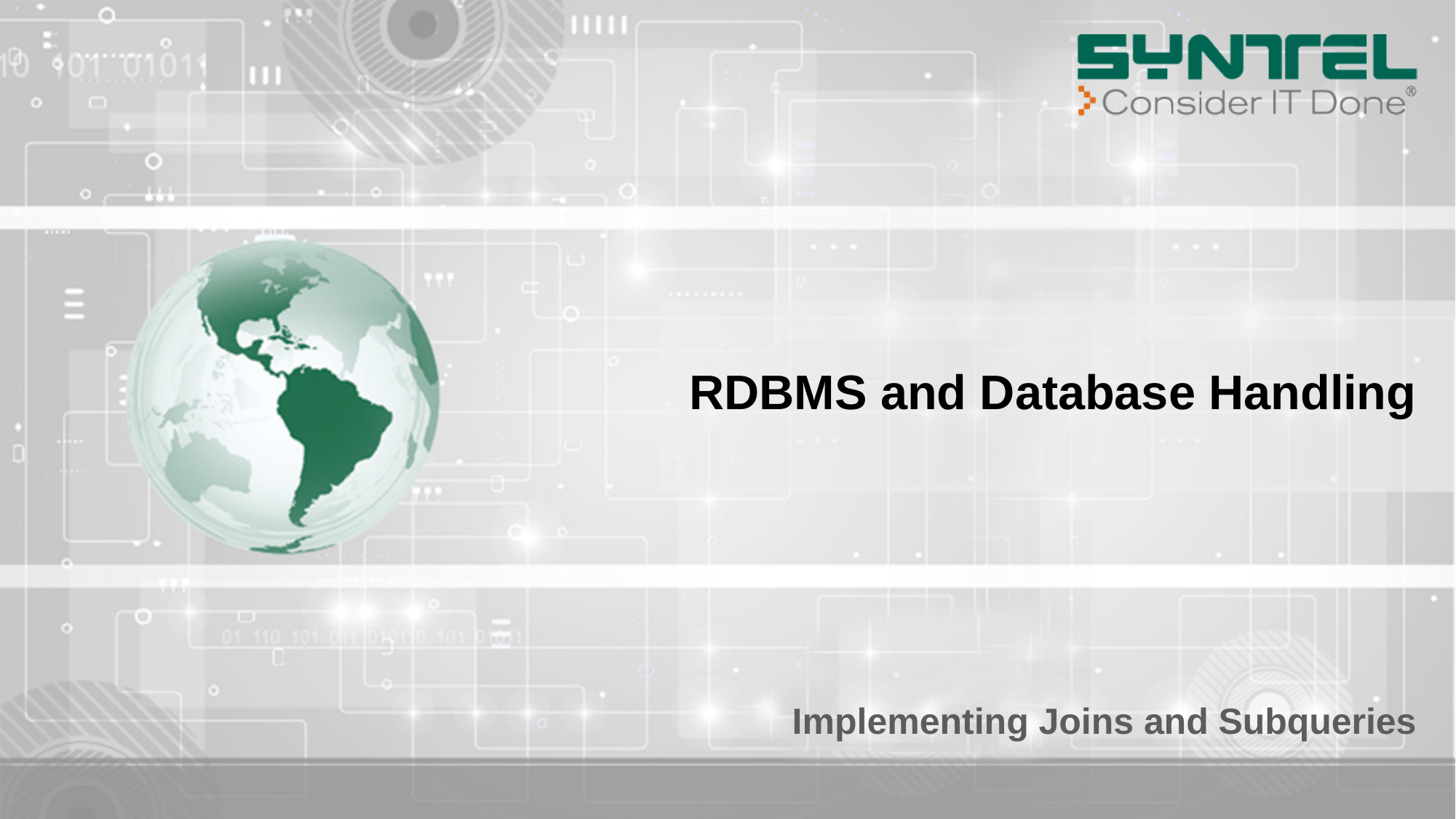

# RDBMS and Database Handling
Implementing Joins and Subqueries